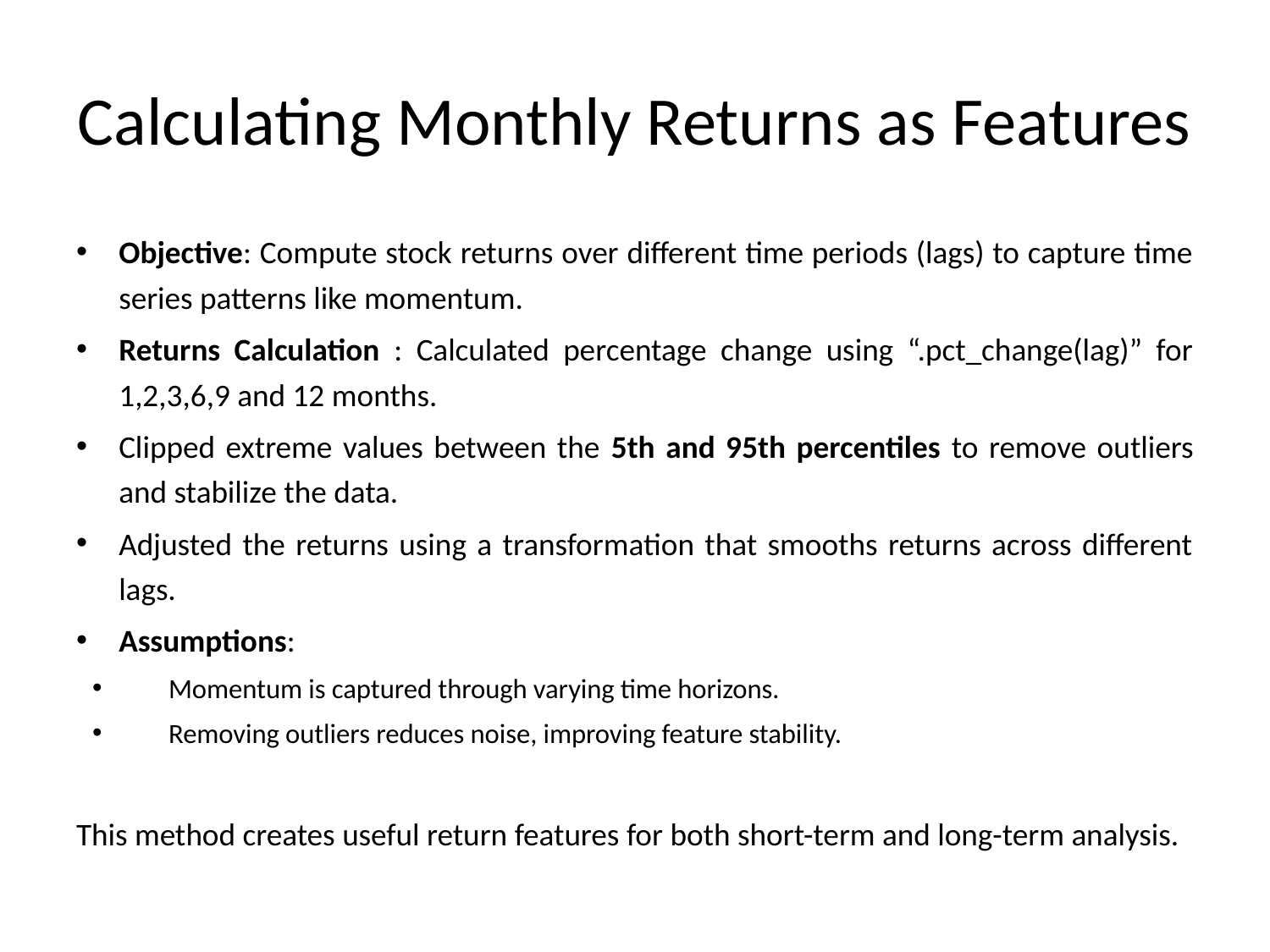

# Calculating Monthly Returns as Features
Objective: Compute stock returns over different time periods (lags) to capture time series patterns like momentum.
Returns Calculation : Calculated percentage change using “.pct_change(lag)” for 1,2,3,6,9 and 12 months.
Clipped extreme values between the 5th and 95th percentiles to remove outliers and stabilize the data.
Adjusted the returns using a transformation that smooths returns across different lags.
Assumptions:
Momentum is captured through varying time horizons.
Removing outliers reduces noise, improving feature stability.

This method creates useful return features for both short-term and long-term analysis.